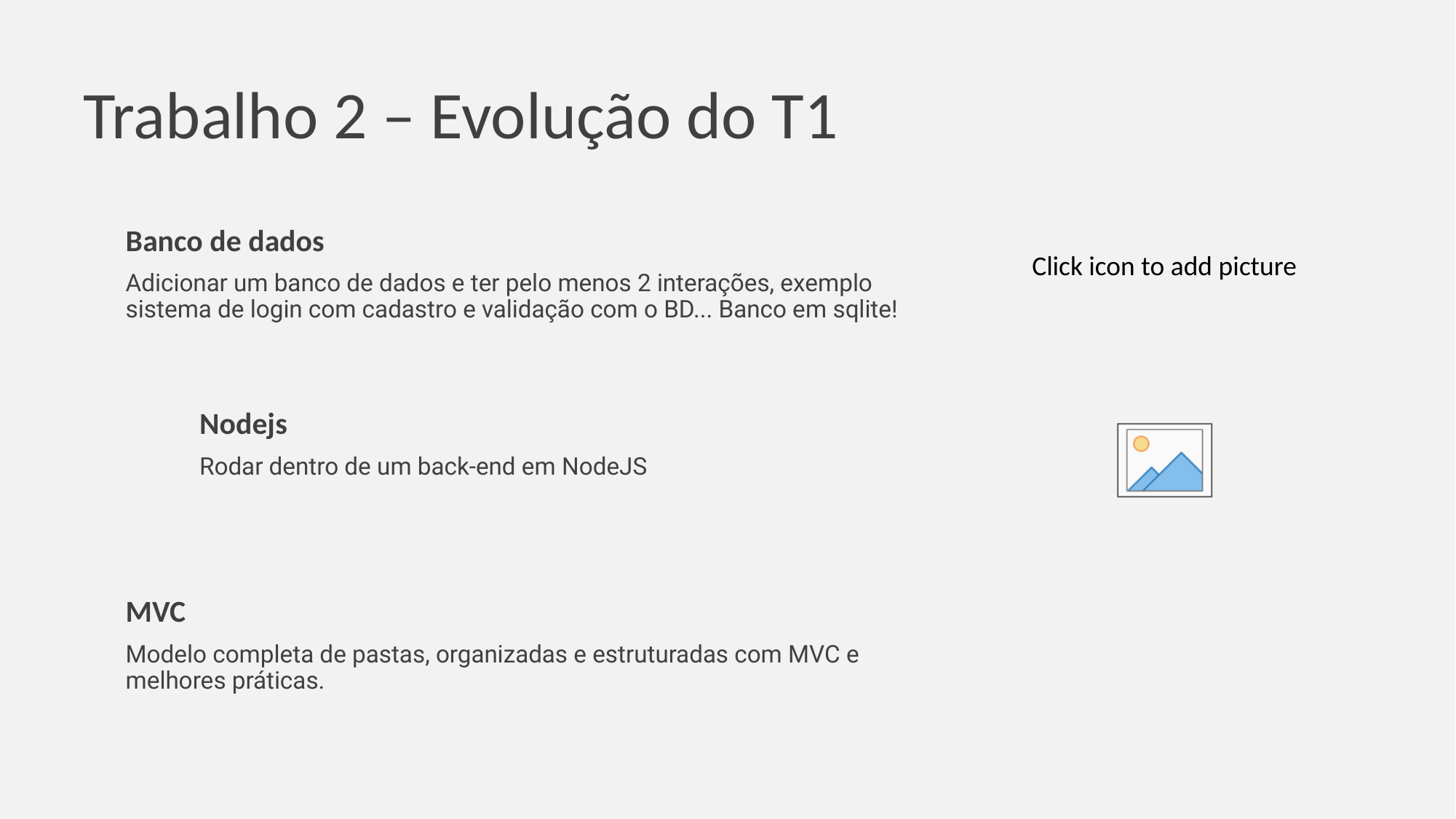

# Trabalho 2 – Evolução do T1
Banco de dados

Adicionar um banco de dados e ter pelo menos 2 interações, exemplo sistema de login com cadastro e validação com o BD... Banco em sqlite!
Nodejs
Rodar dentro de um back-end em NodeJS
MVC
Modelo completa de pastas, organizadas e estruturadas com MVC e melhores práticas.